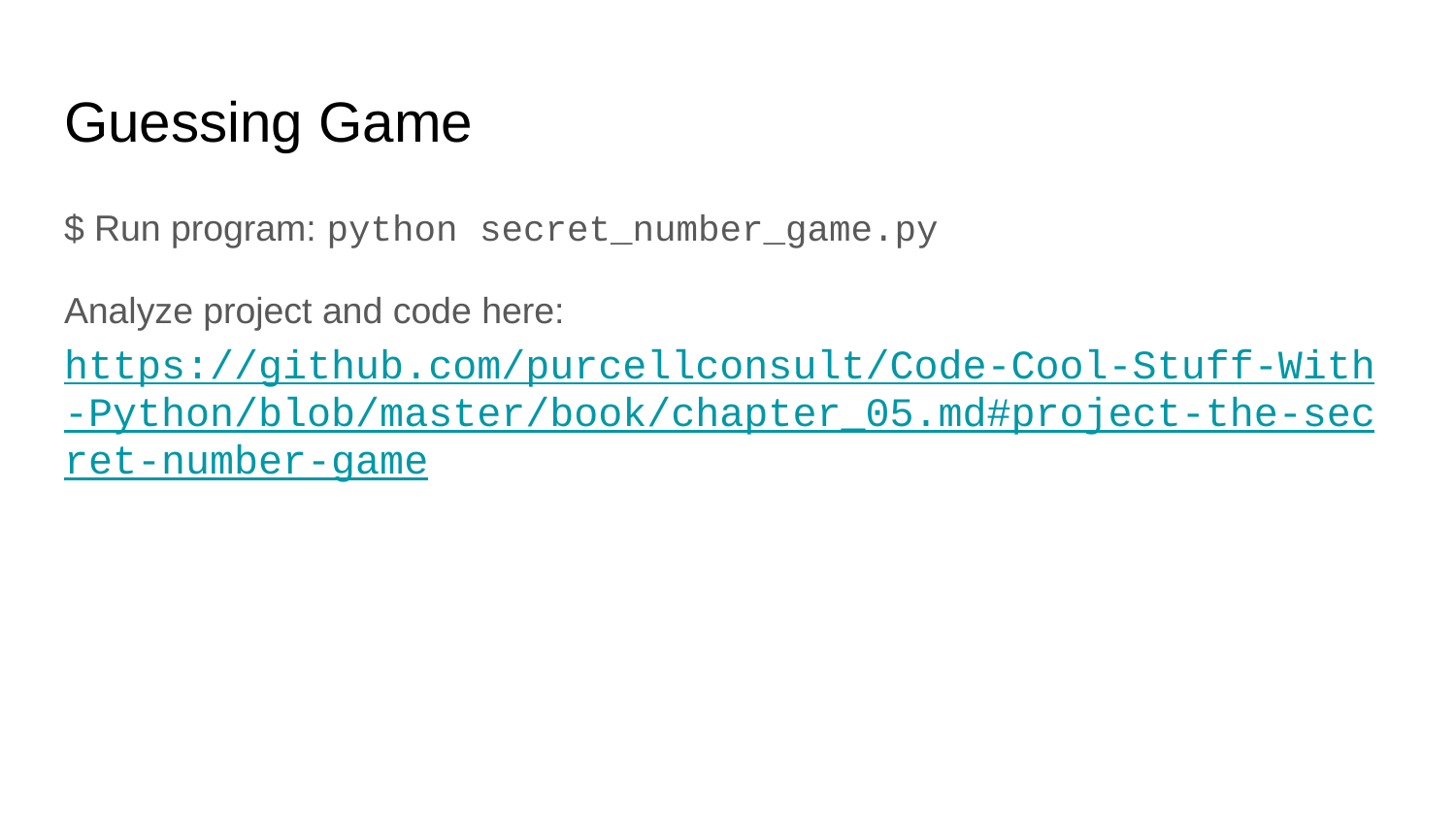

# Guessing Game
$ Run program: python secret_number_game.py
Analyze project and code here: https://github.com/purcellconsult/Code-Cool-Stuff-With-Python/blob/master/book/chapter_05.md#project-the-secret-number-game